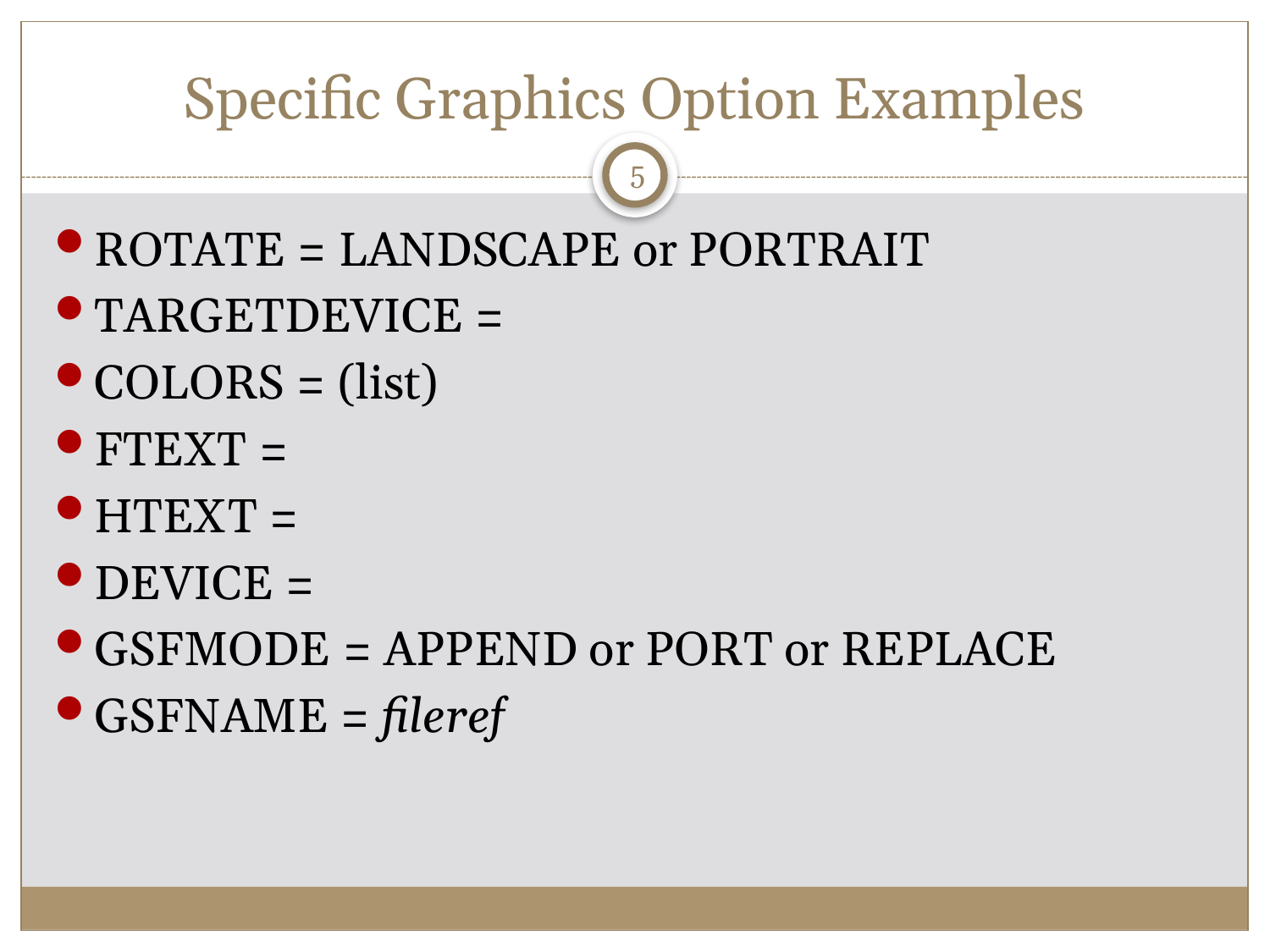

# Specific Graphics Option Examples
5
ROTATE = LANDSCAPE or PORTRAIT
TARGETDEVICE =
COLORS = (list)
FTEXT =
HTEXT =
DEVICE =
GSFMODE = APPEND or PORT or REPLACE
GSFNAME = fileref